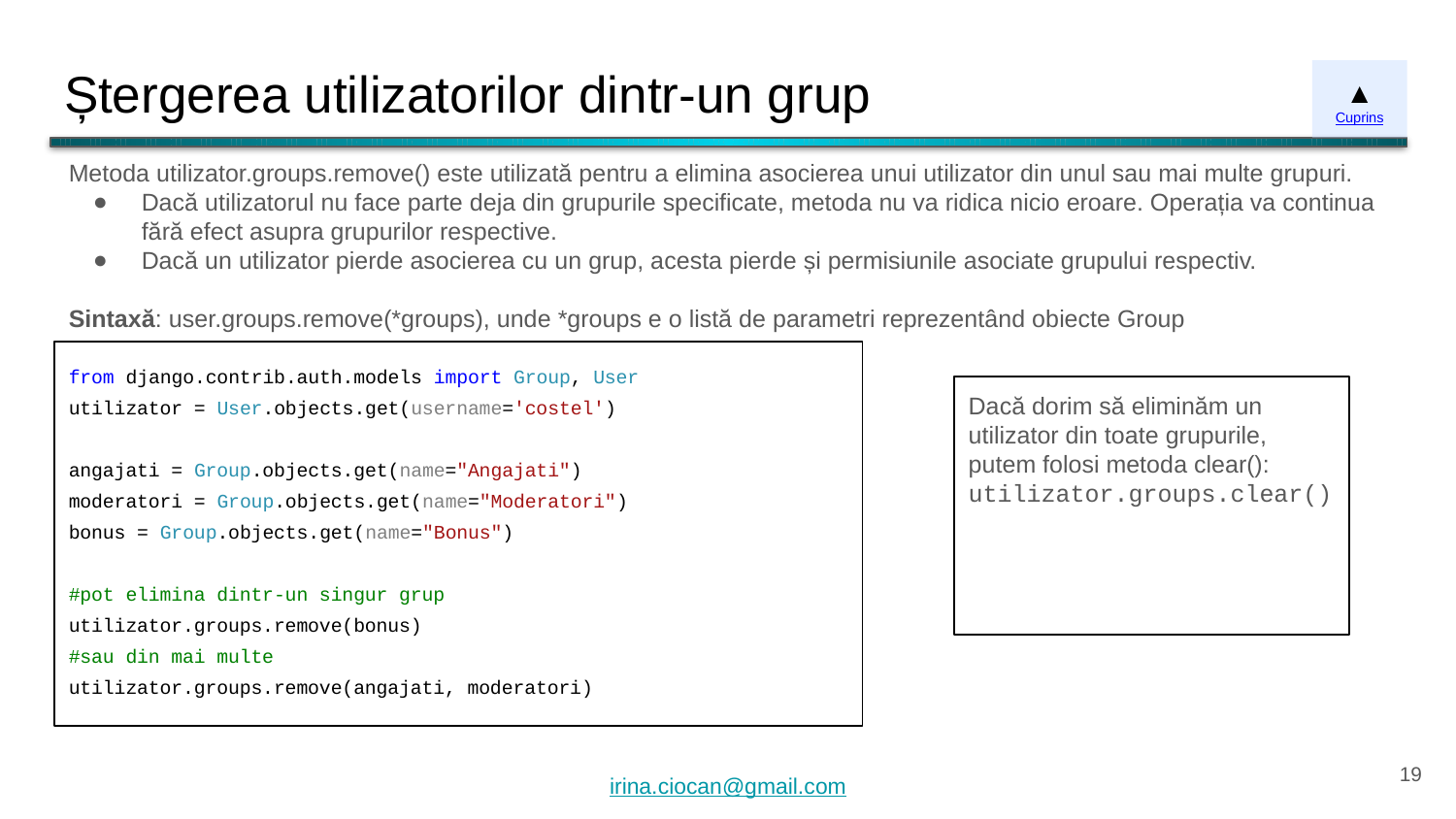

# Ștergerea utilizatorilor dintr-un grup
▲
Cuprins

Metoda utilizator.groups.remove() este utilizată pentru a elimina asocierea unui utilizator din unul sau mai multe grupuri.
Dacă utilizatorul nu face parte deja din grupurile specificate, metoda nu va ridica nicio eroare. Operația va continua fără efect asupra grupurilor respective.
Dacă un utilizator pierde asocierea cu un grup, acesta pierde și permisiunile asociate grupului respectiv.

Sintaxă: user.groups.remove(*groups), unde *groups e o listă de parametri reprezentând obiecte Group
from django.contrib.auth.models import Group, User
utilizator = User.objects.get(username='costel')

angajati = Group.objects.get(name="Angajati")
moderatori = Group.objects.get(name="Moderatori")
bonus = Group.objects.get(name="Bonus")

#pot elimina dintr-un singur grup
utilizator.groups.remove(bonus)
#sau din mai multe
utilizator.groups.remove(angajati, moderatori)

Dacă dorim să eliminăm un utilizator din toate grupurile, putem folosi metoda clear():
utilizator.groups.clear()

19
irina.ciocan@gmail.com